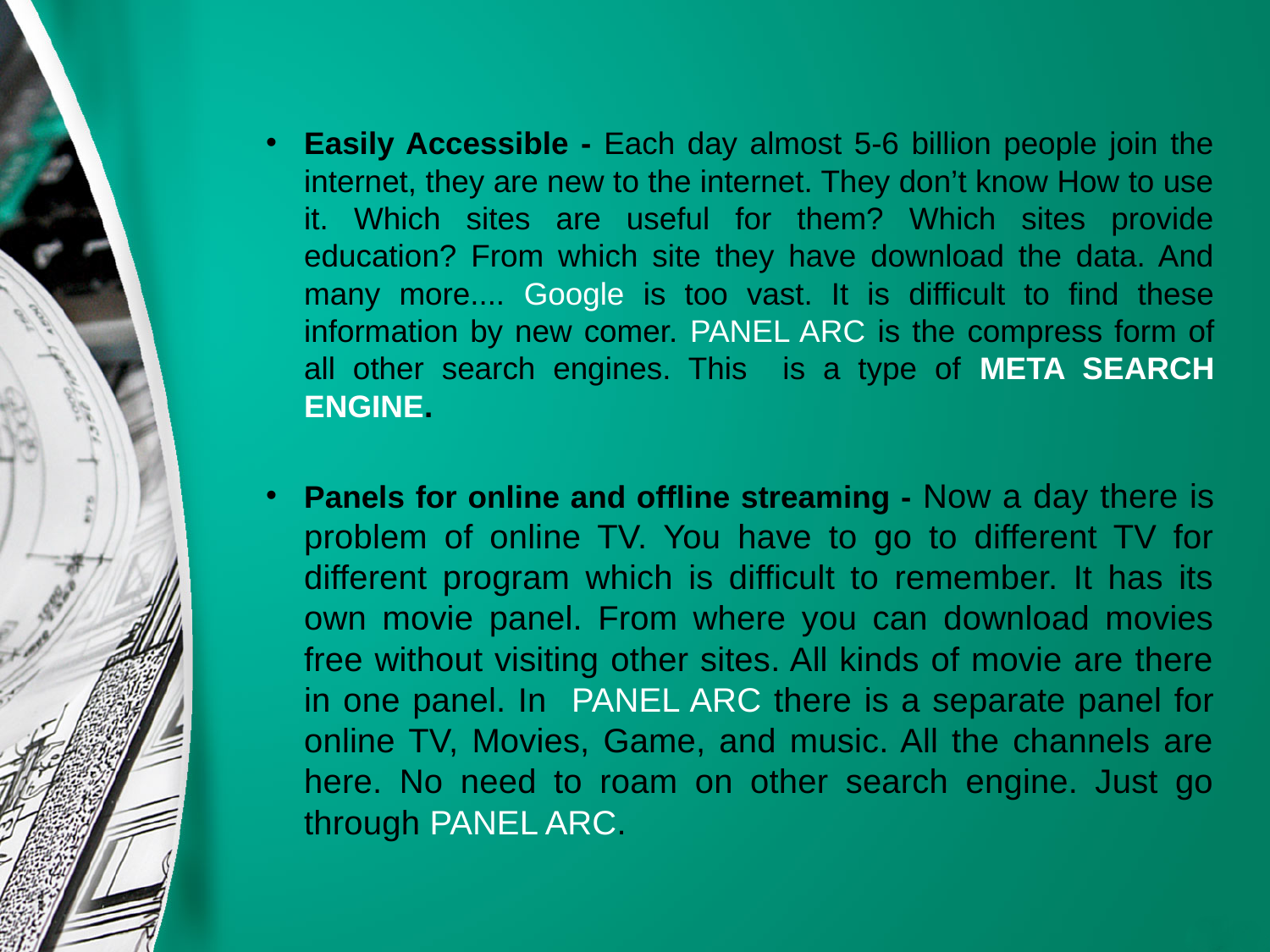

Easily Accessible - Each day almost 5-6 billion people join the internet, they are new to the internet. They don’t know How to use it. Which sites are useful for them? Which sites provide education? From which site they have download the data. And many more.... Google is too vast. It is difficult to find these information by new comer. PANEL ARC is the compress form of all other search engines. This  is a type of META SEARCH ENGINE.

Panels for online and offline streaming - Now a day there is problem of online TV. You have to go to different TV for different program which is difficult to remember. It has its own movie panel. From where you can download movies free without visiting other sites. All kinds of movie are there in one panel. In  PANEL ARC there is a separate panel for online TV, Movies, Game, and music. All the channels are here. No need to roam on other search engine. Just go through PANEL ARC.